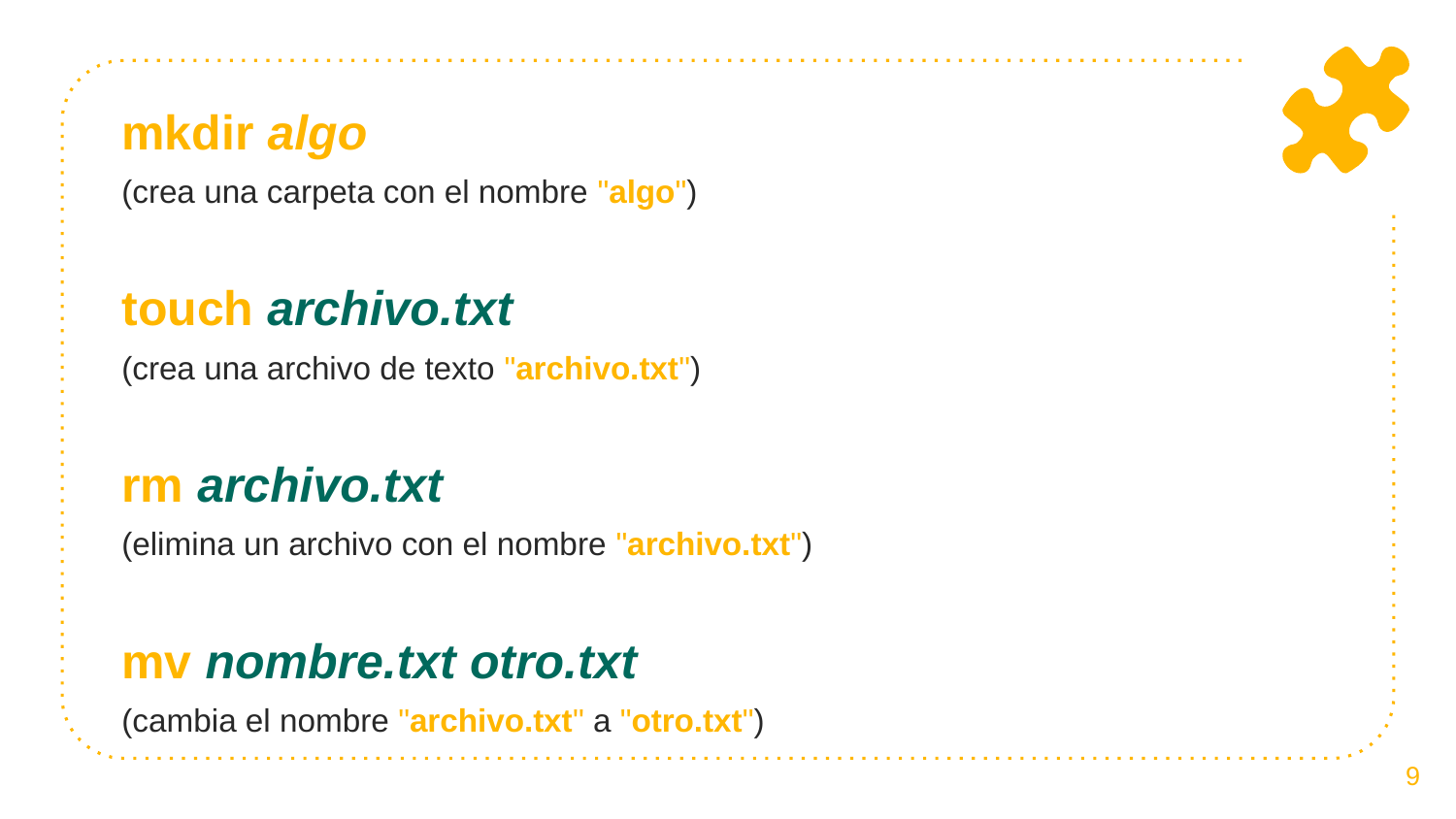

# mkdir algo
(crea una carpeta con el nombre "algo")

touch archivo.txt
(crea una archivo de texto "archivo.txt")

rm archivo.txt
(elimina un archivo con el nombre "archivo.txt")

mv nombre.txt otro.txt
(cambia el nombre "archivo.txt" a "otro.txt")

9